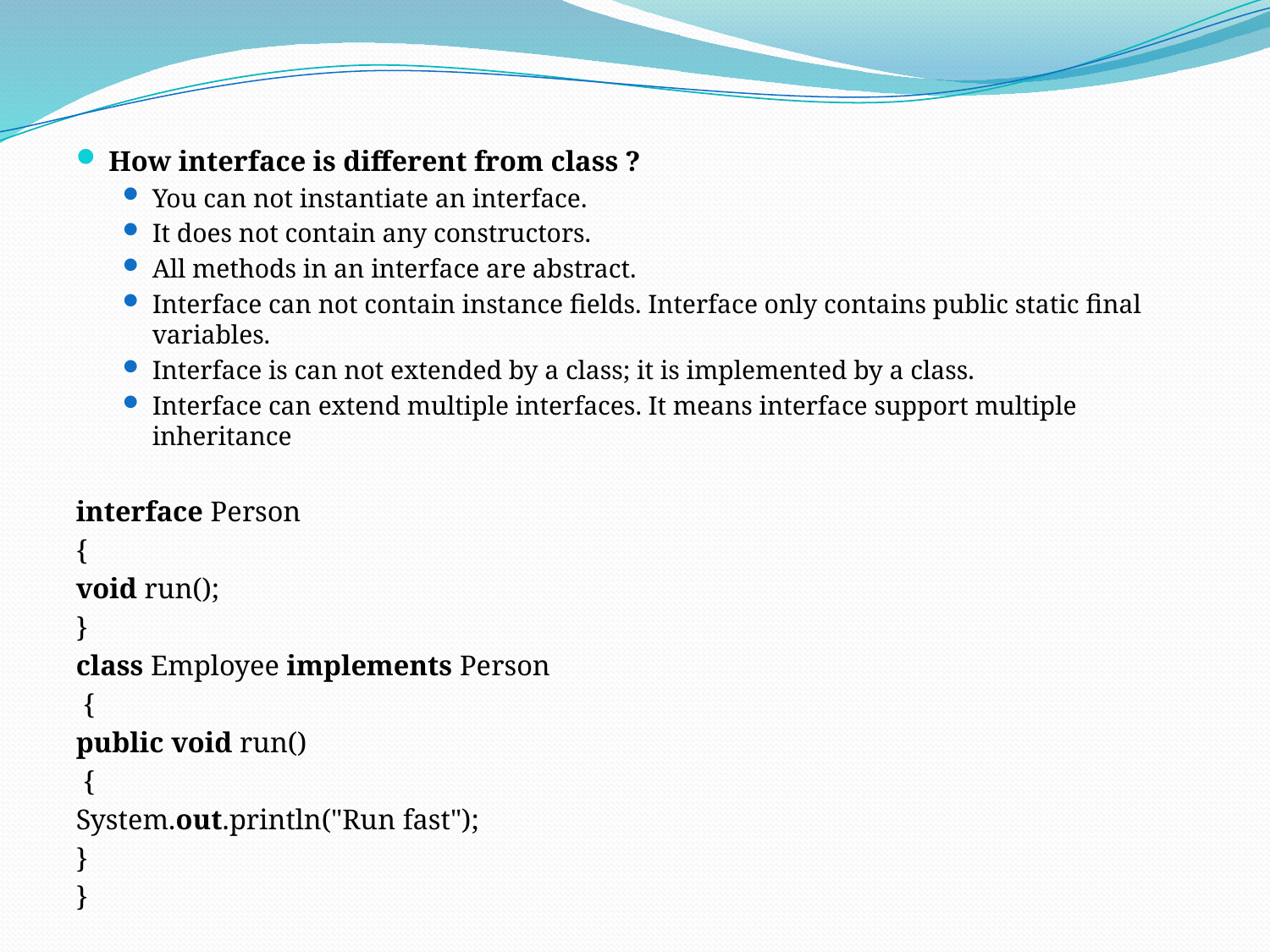

How interface is different from class ?
You can not instantiate an interface.
It does not contain any constructors.
All methods in an interface are abstract.
Interface can not contain instance fields. Interface only contains public static final variables.
Interface is can not extended by a class; it is implemented by a class.
Interface can extend multiple interfaces. It means interface support multiple inheritance

interface Person
{
void run();
}
class Employee implements Person
 {
public void run()
 {
System.out.println("Run fast");
}
}